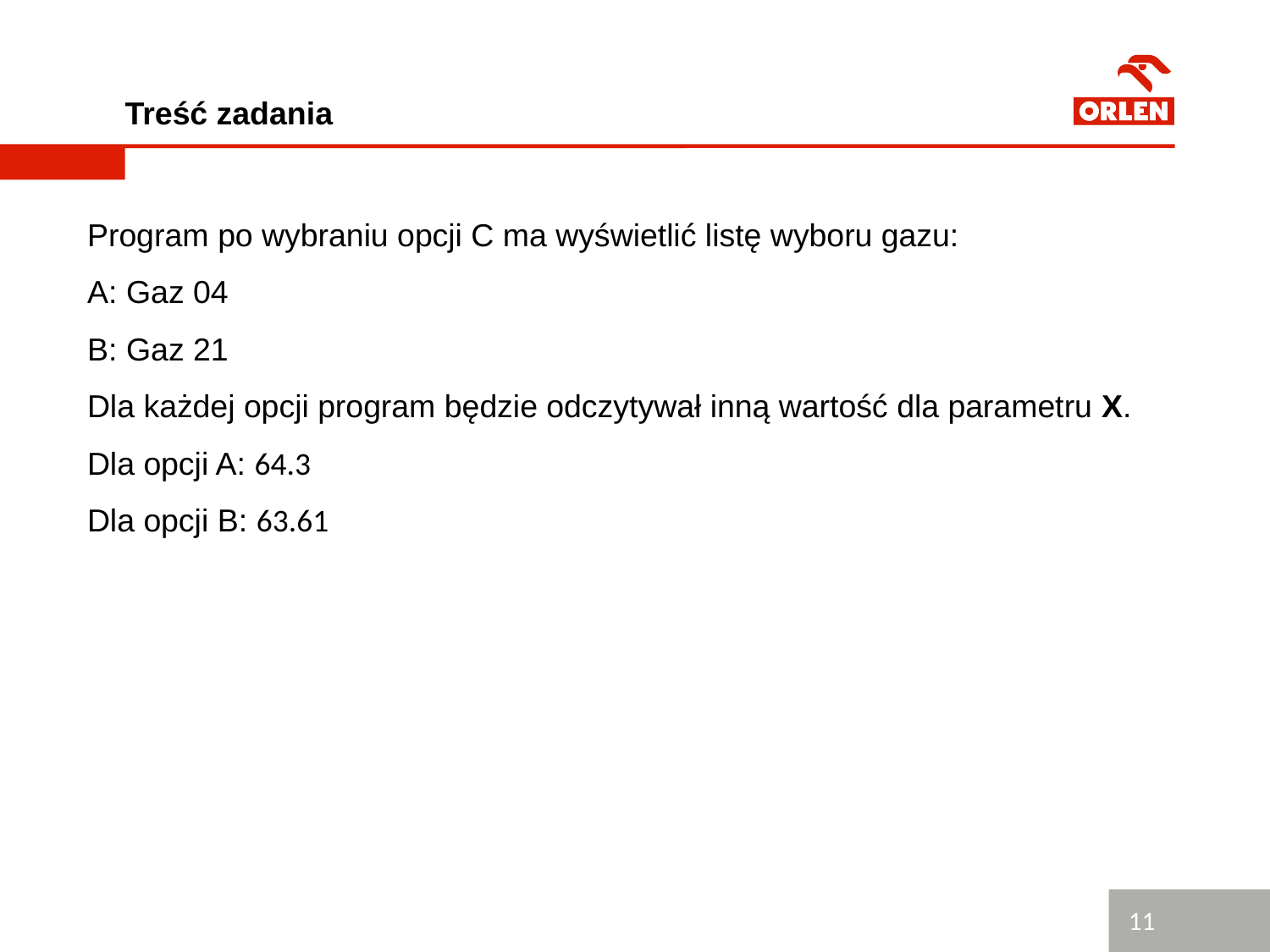

Treść zadania
Program po wybraniu opcji C ma wyświetlić listę wyboru gazu:
A: Gaz 04
B: Gaz 21
Dla każdej opcji program będzie odczytywał inną wartość dla parametru X.
Dla opcji A: 64.3
Dla opcji B: 63.61